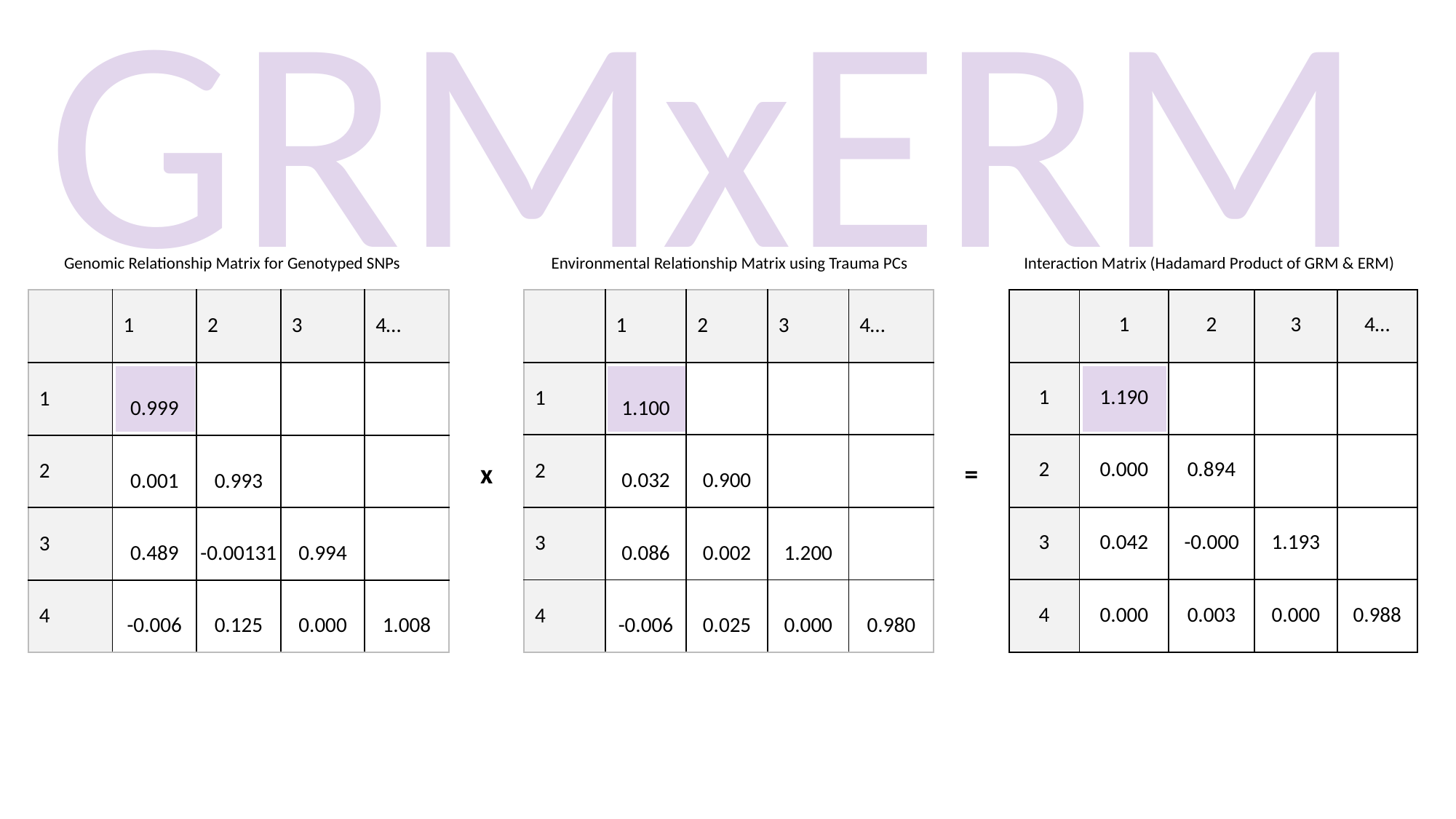

GRMxERM
Genomic Relationship Matrix for Genotyped SNPs
Environmental Relationship Matrix using Trauma PCs
Interaction Matrix (Hadamard Product of GRM & ERM)
|  | 1 | 2 | 3 | 4… |
| --- | --- | --- | --- | --- |
| 1 | 1.190 |  |  |  |
| 2 | 0.000 | 0.894 |  |  |
| 3 | 0.042 | -0.000 | 1.193 |  |
| 4 | 0.000 | 0.003 | 0.000 | 0.988 |
|  | 1 | 2 | 3 | 4… |
| --- | --- | --- | --- | --- |
| 1 | 1.100 |  |  |  |
| 2 | 0.032 | 0.900 |  |  |
| 3 | 0.086 | 0.002 | 1.200 |  |
| 4 | -0.006 | 0.025 | 0.000 | 0.980 |
|  | 1 | 2 | 3 | 4… |
| --- | --- | --- | --- | --- |
| 1 | 0.999 |  |  |  |
| 2 | 0.001 | 0.993 |  |  |
| 3 | 0.489 | -0.00131 | 0.994 |  |
| 4 | -0.006 | 0.125 | 0.000 | 1.008 |

x
=